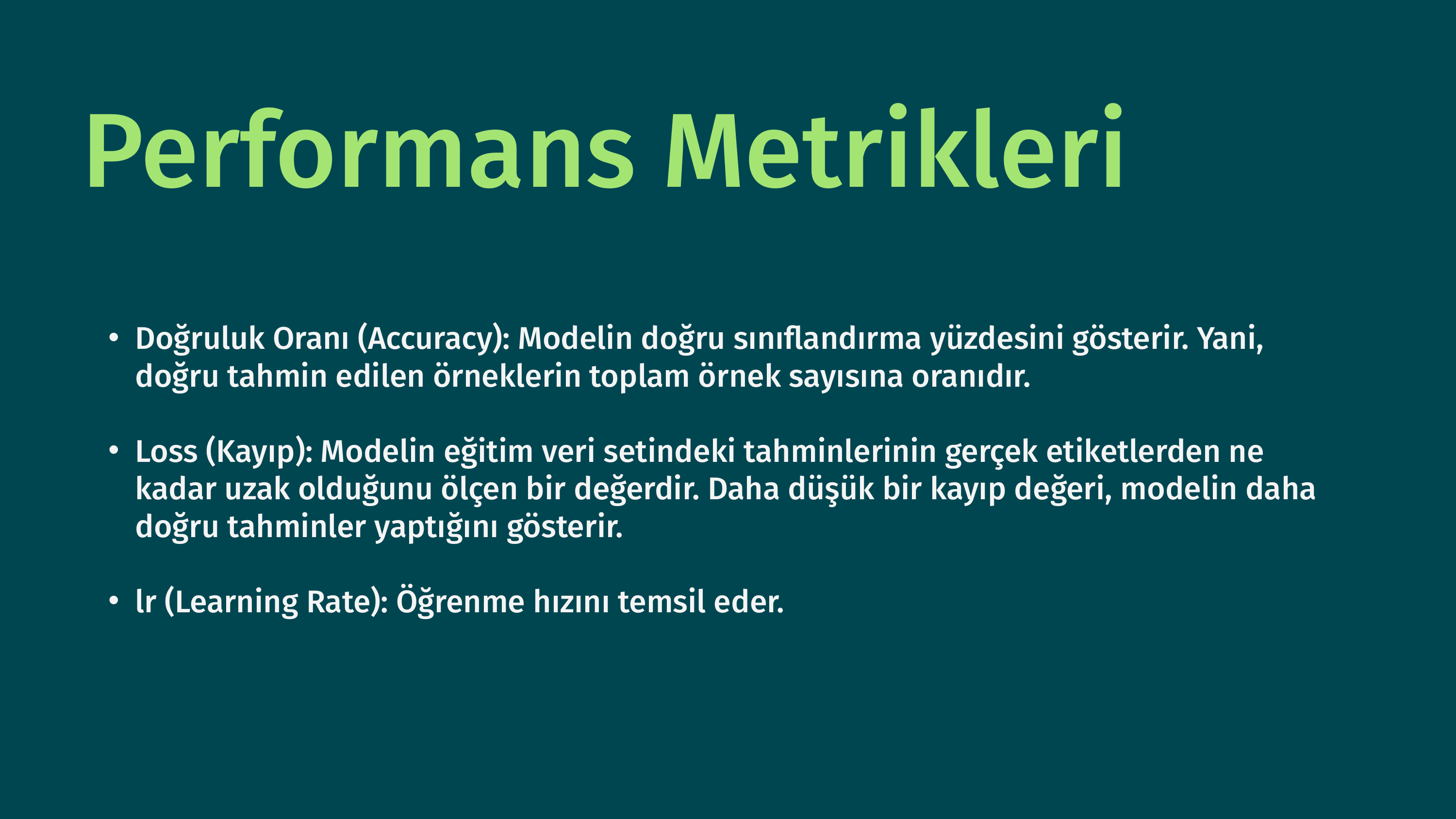

Performans Metrikleri
Doğruluk Oranı (Accuracy): Modelin doğru sınıflandırma yüzdesini gösterir. Yani, doğru tahmin edilen örneklerin toplam örnek sayısına oranıdır.

Loss (Kayıp): Modelin eğitim veri setindeki tahminlerinin gerçek etiketlerden ne kadar uzak olduğunu ölçen bir değerdir. Daha düşük bir kayıp değeri, modelin daha doğru tahminler yaptığını gösterir.

lr (Learning Rate): Öğrenme hızını temsil eder.